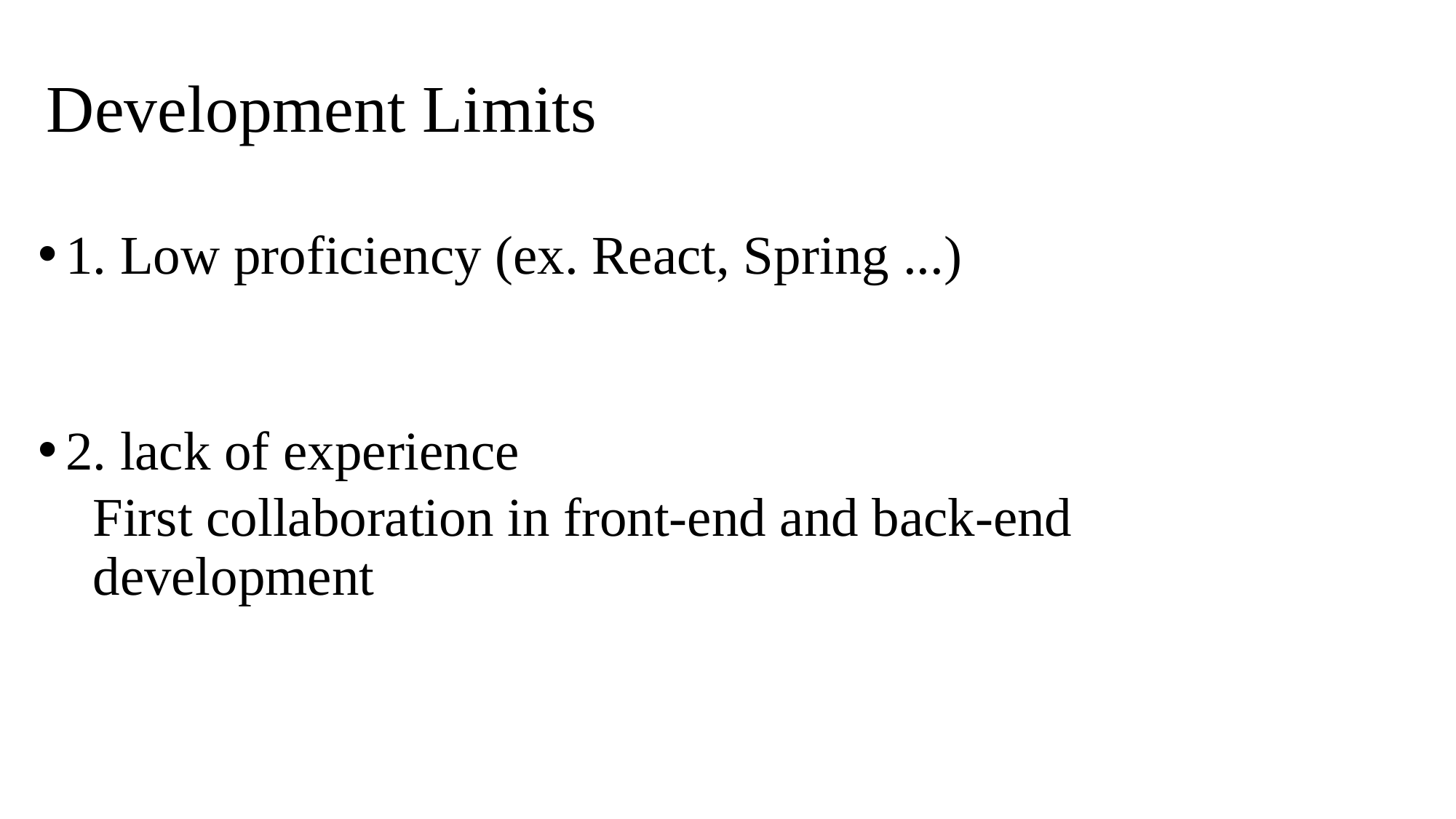

# Development Limits
1. Low proficiency (ex. React, Spring ...)

2. lack of experience
First collaboration in front-end and back-end development